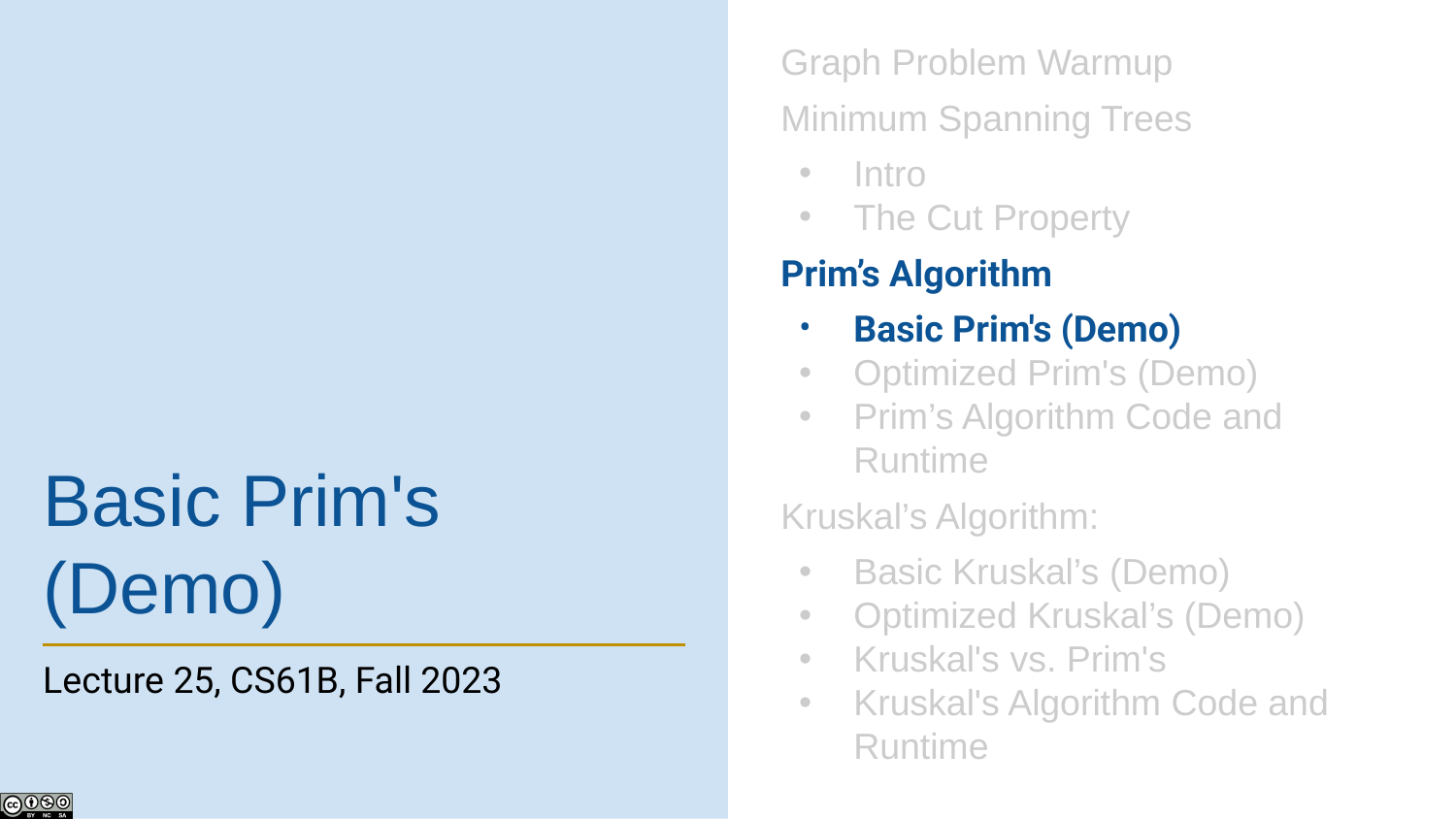

Graph Problem Warmup
Minimum Spanning Trees
Intro
The Cut Property
Prim’s Algorithm
Basic Prim's (Demo)
Optimized Prim's (Demo)
Prim’s Algorithm Code and Runtime
Kruskal’s Algorithm:
Basic Kruskal’s (Demo)
Optimized Kruskal’s (Demo)
Kruskal's vs. Prim's
Kruskal's Algorithm Code and Runtime
# Basic Prim's (Demo)
Lecture 25, CS61B, Fall 2023